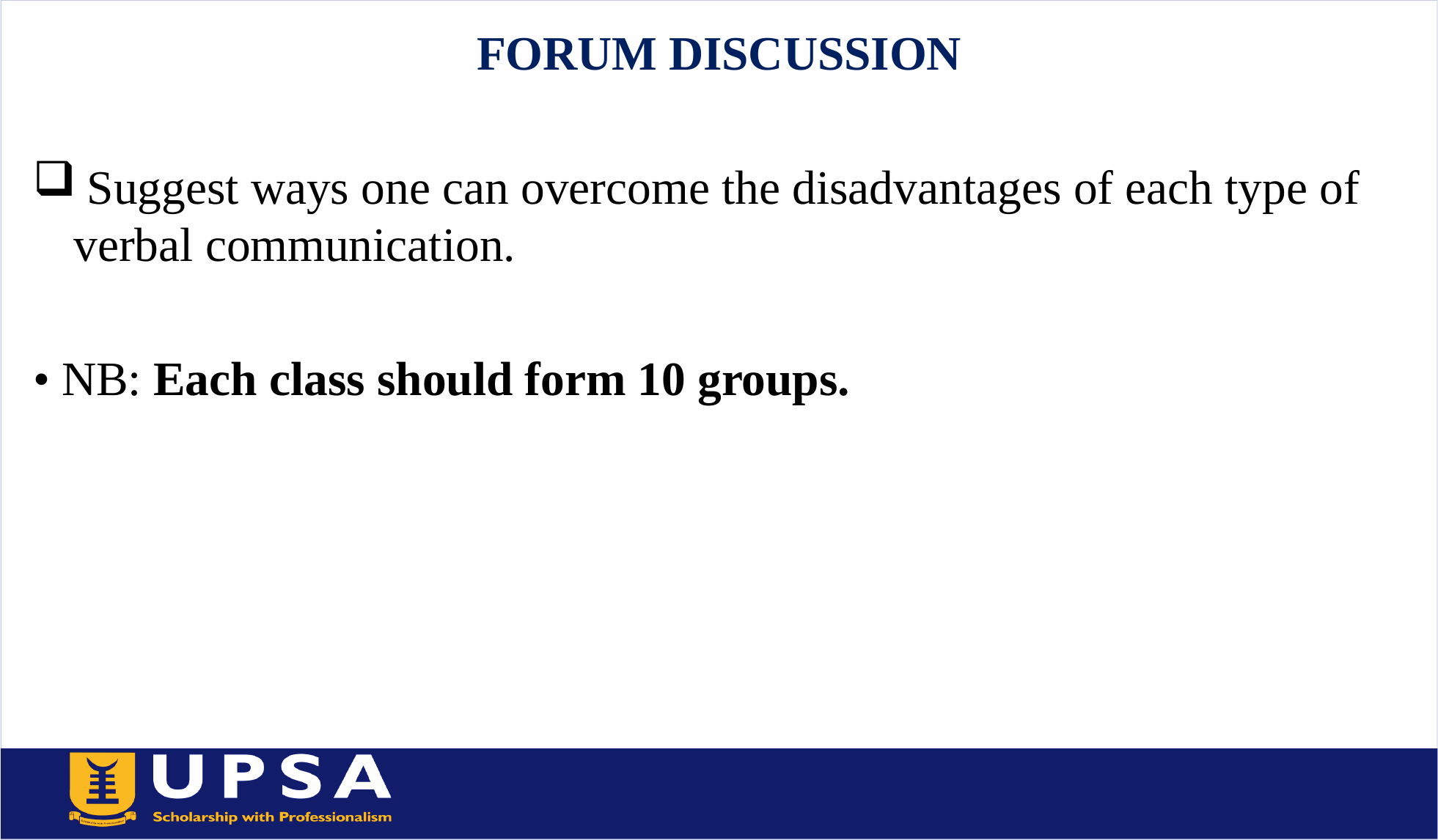

FORUM DISCUSSION

 Suggest ways one can overcome the disadvantages of each type of  verbal communication.

• NB: Each class should form 10 groups.